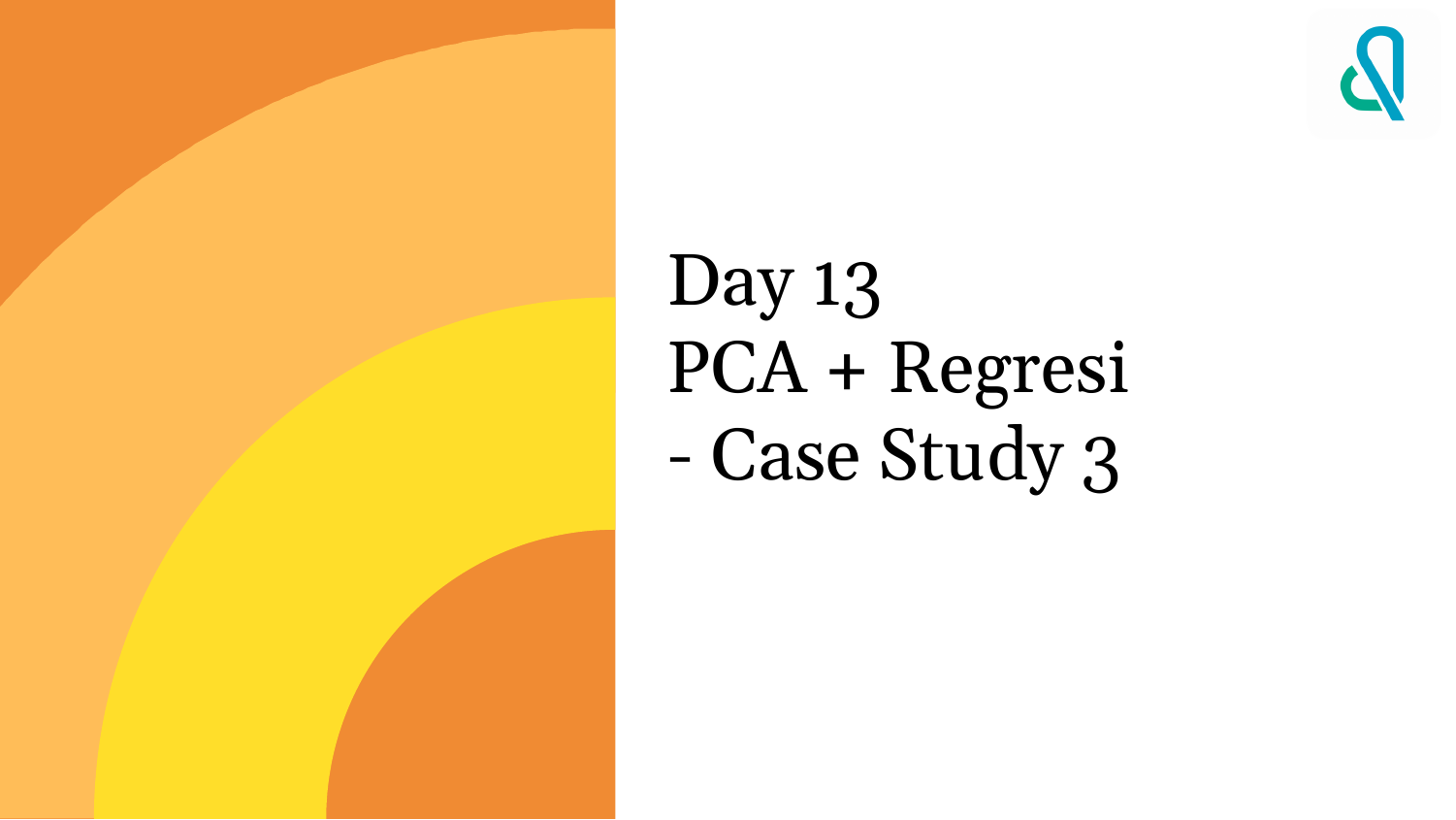

# Day 13 PCA + Regresi - Case Study 3